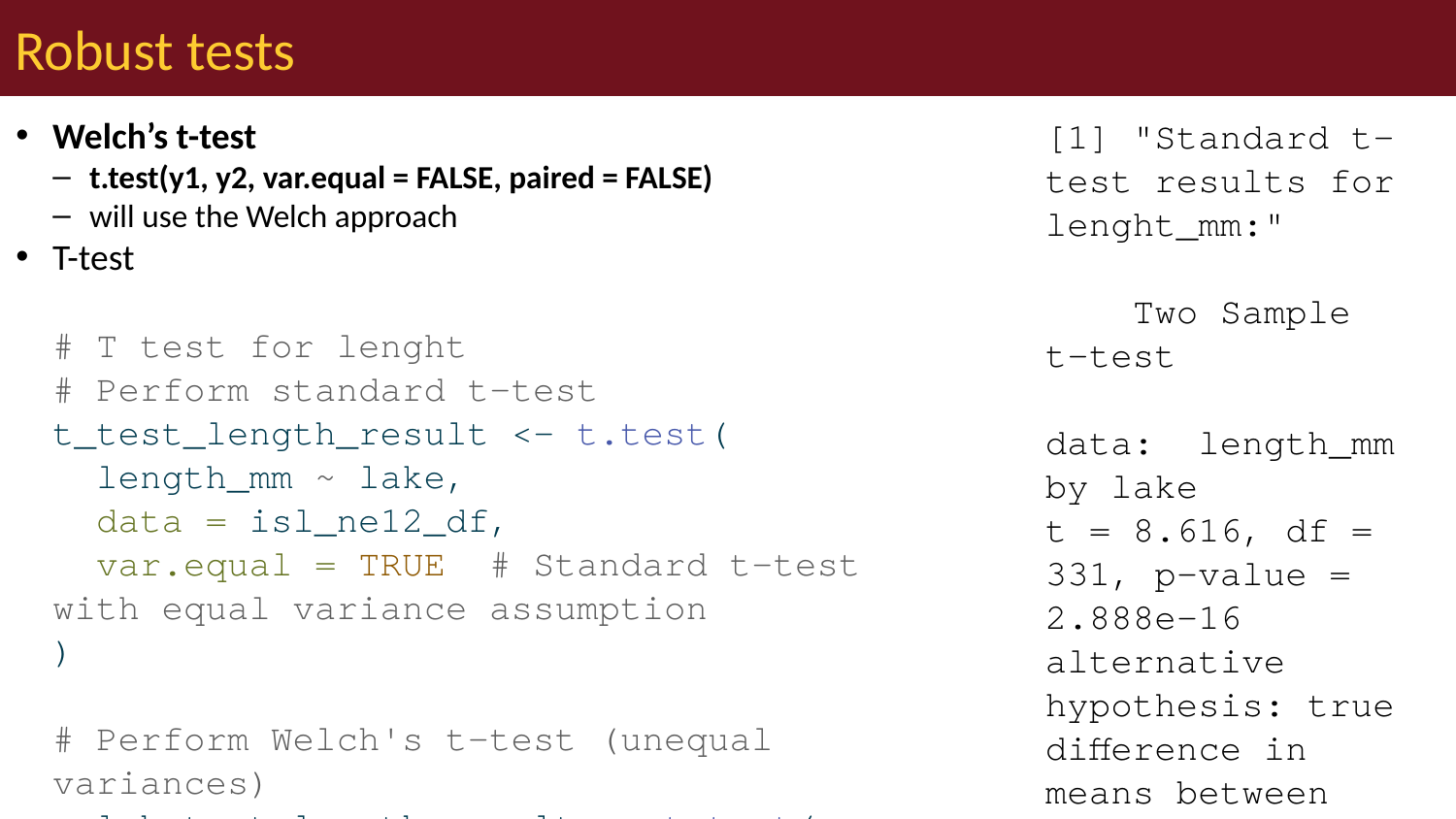

# Robust tests
Welch’s t-test
t.test(y1, y2, var.equal = FALSE, paired = FALSE)
will use the Welch approach
T-test
# T test for lenght # Perform standard t-test t_test_length_result <- t.test( length_mm ~ lake, data = isl_ne12_df, var.equal = TRUE  # Standard t-test with equal variance assumption ) # Perform Welch's t-test (unequal variances) welch_test_length_result <- t.test( length_mm ~ lake, data = isl_ne12_df, var.equal = FALSE  # Welch's t-test )
[1] "Standard t-test results for lenght_mm:"

    Two Sample t-test

data:  length_mm by lake
t = 8.616, df = 331, p-value = 2.888e-16
alternative hypothesis: true difference in means between group Island Lake and group NE 12 is not equal to 0
95 percent confidence interval:
 270.1939 430.0761
sample estimates:
mean in group Island Lake       mean in group NE 12
                  698.200                   348.065
[1] "Welch's t-test results for lenght_mm:"

    Welch Two Sample t-test

data:  length_mm by lake
t = 9.0183, df = 9.6241, p-value = 5.309e-06
alternative hypothesis: true difference in means between group Island Lake and group NE 12 is not equal to 0
95 percent confidence interval:
 263.1673 437.1026
sample estimates:
mean in group Island Lake       mean in group NE 12
                  698.200                   348.065